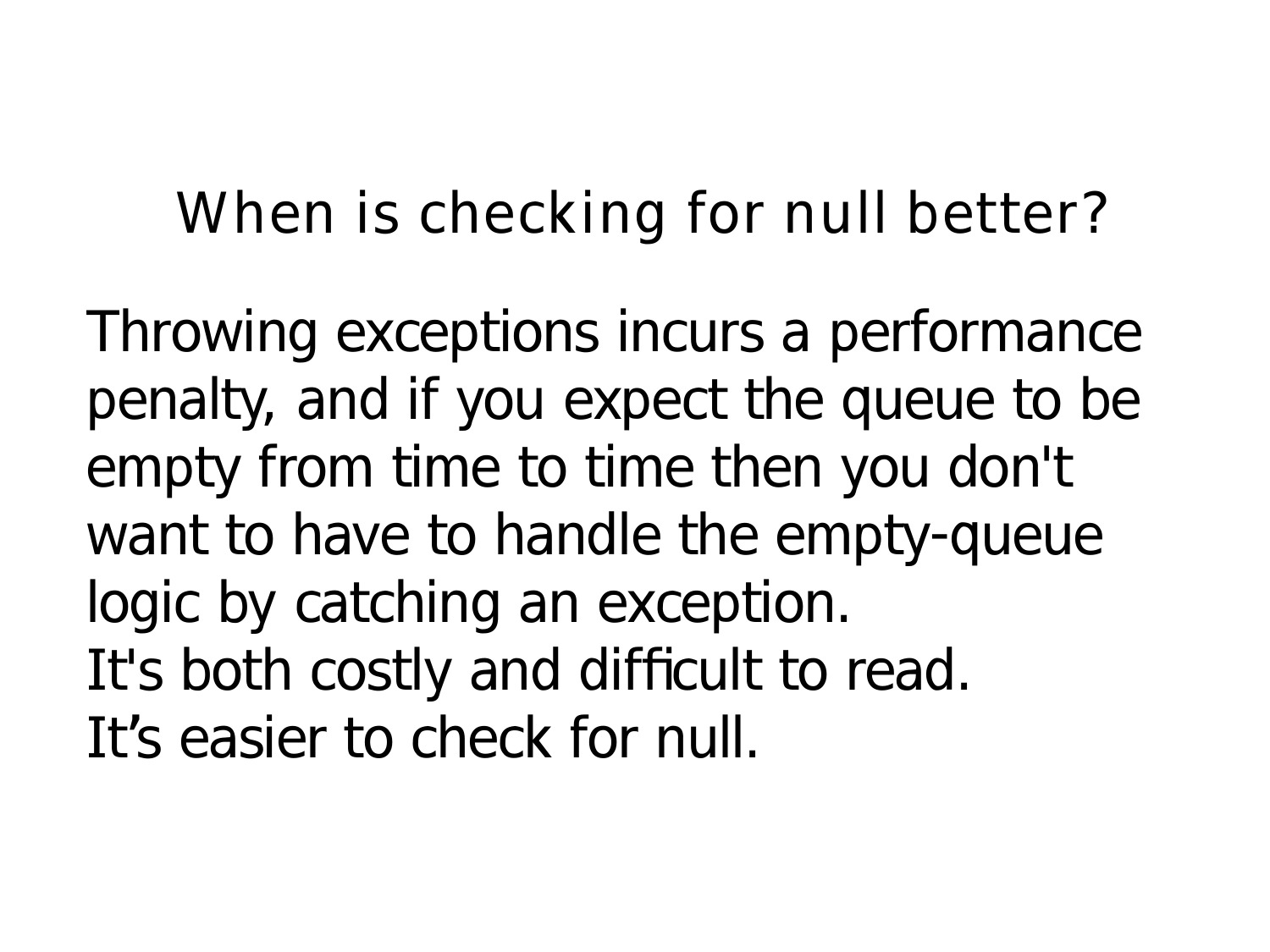

When is checking for null better?

Throwing exceptions incurs a performance penalty, and if you expect the queue to be empty from time to time then you don't want to have to handle the empty-queue logic by catching an exception.
It's both costly and difficult to read.
It’s easier to check for null.